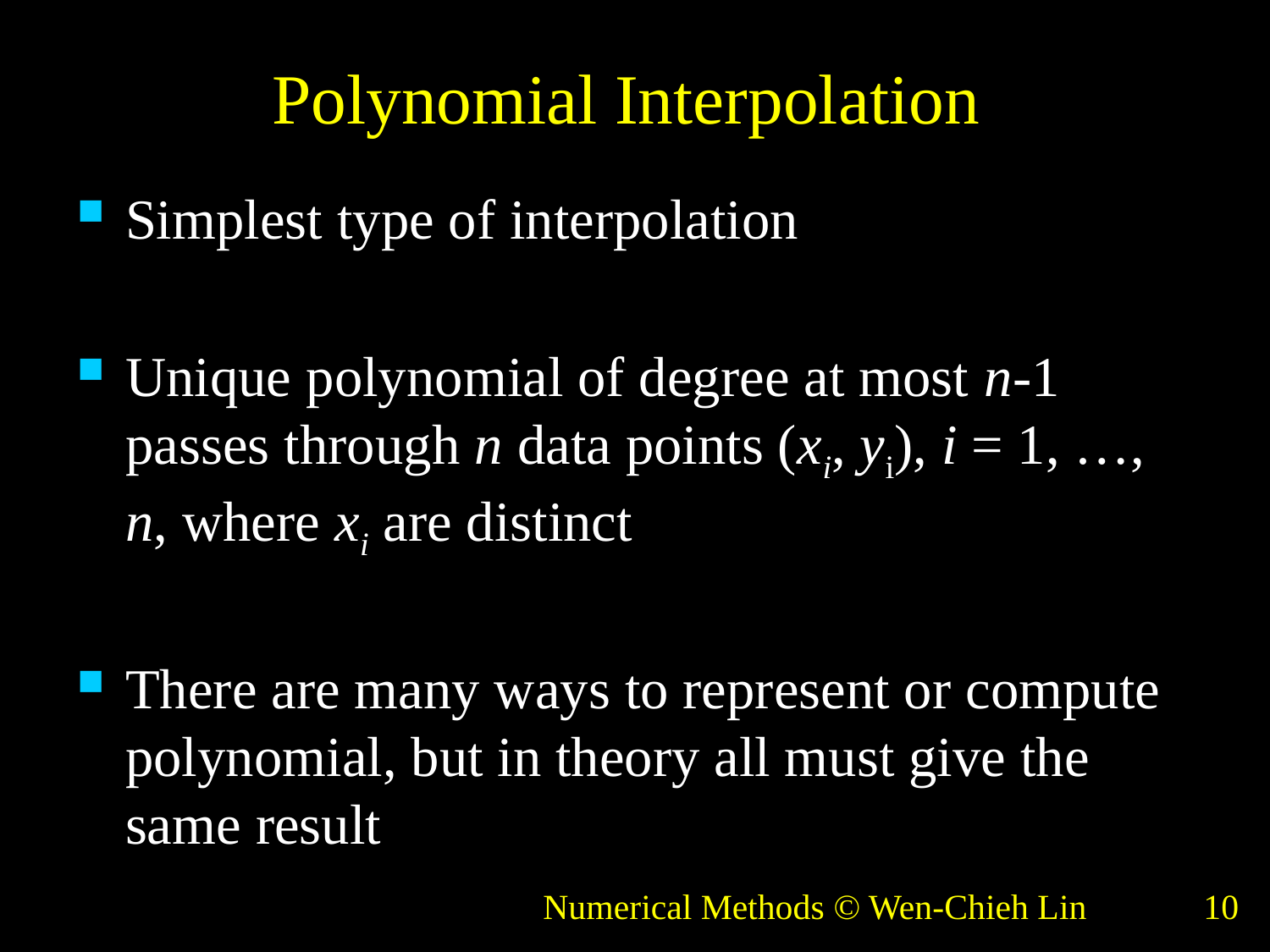

# Polynomial Interpolation
Simplest type of interpolation

Unique polynomial of degree at most n-1 passes through n data points (xi, yi), i = 1, …, n, where xi are distinct

There are many ways to represent or compute polynomial, but in theory all must give the same result
Numerical Methods © Wen-Chieh Lin
10